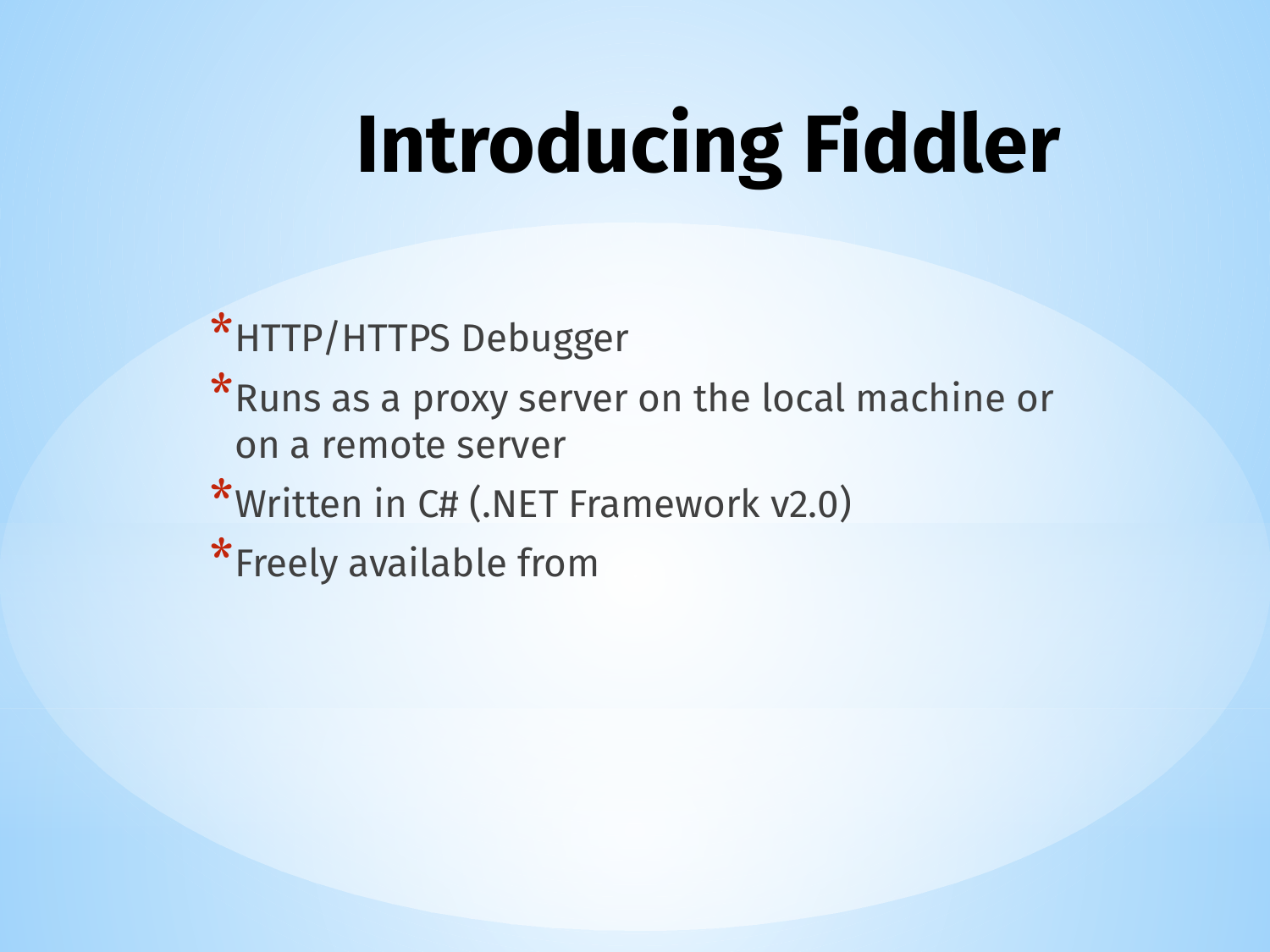

# Introducing Fiddler
HTTP/HTTPS Debugger
Runs as a proxy server on the local machine or on a remote server
Written in C# (.NET Framework v2.0)
Freely available from